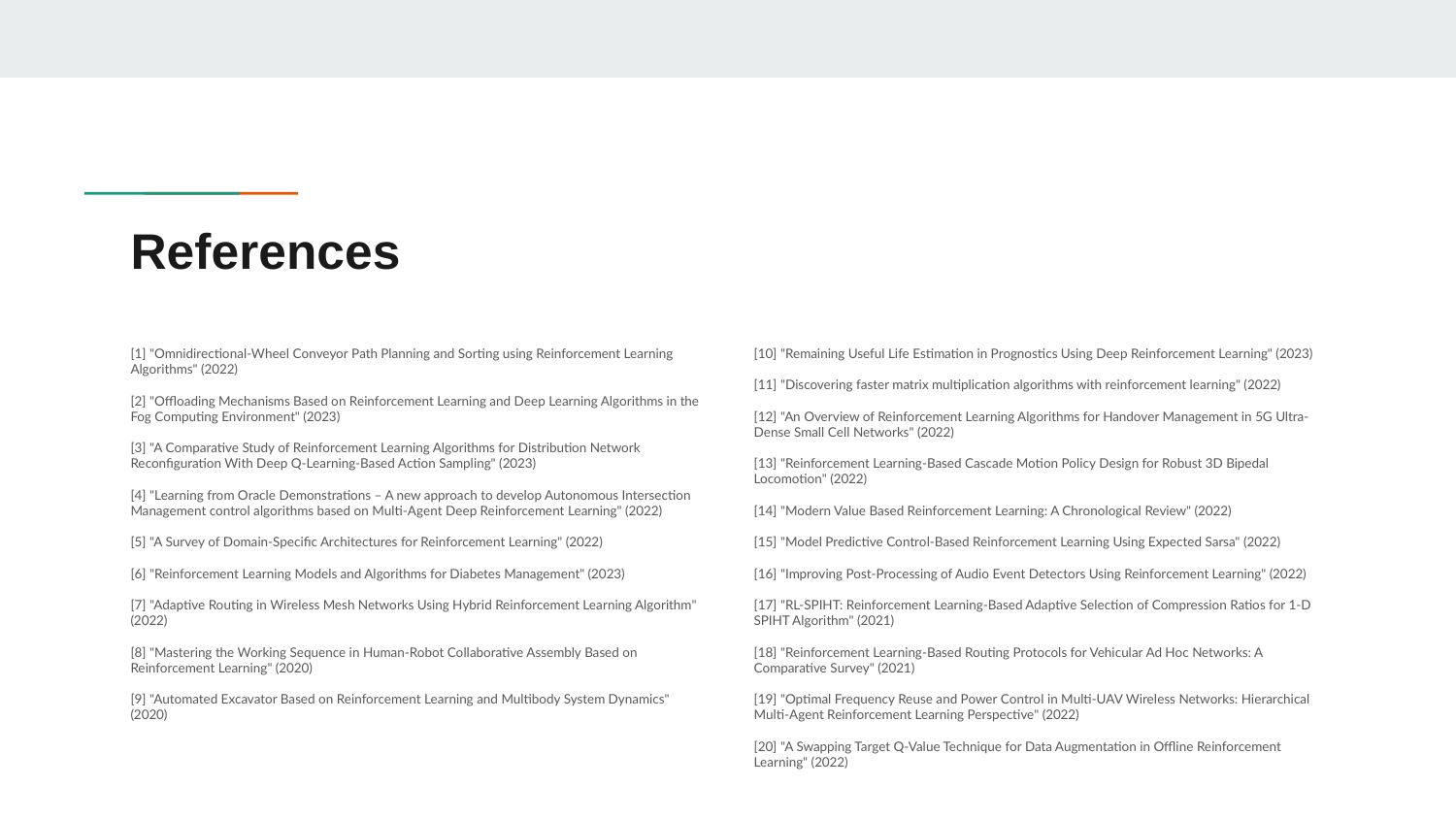

# References
[1] "Omnidirectional-Wheel Conveyor Path Planning and Sorting using Reinforcement Learning Algorithms" (2022)

[2] "Offloading Mechanisms Based on Reinforcement Learning and Deep Learning Algorithms in the Fog Computing Environment" (2023)

[3] "A Comparative Study of Reinforcement Learning Algorithms for Distribution Network Reconfiguration With Deep Q-Learning-Based Action Sampling" (2023)

[4] "Learning from Oracle Demonstrations – A new approach to develop Autonomous Intersection Management control algorithms based on Multi-Agent Deep Reinforcement Learning" (2022)

[5] "A Survey of Domain-Specific Architectures for Reinforcement Learning" (2022)

[6] "Reinforcement Learning Models and Algorithms for Diabetes Management" (2023)

[7] "Adaptive Routing in Wireless Mesh Networks Using Hybrid Reinforcement Learning Algorithm" (2022)

[8] "Mastering the Working Sequence in Human-Robot Collaborative Assembly Based on Reinforcement Learning" (2020)

[9] "Automated Excavator Based on Reinforcement Learning and Multibody System Dynamics" (2020)
[10] "Remaining Useful Life Estimation in Prognostics Using Deep Reinforcement Learning" (2023)

[11] "Discovering faster matrix multiplication algorithms with reinforcement learning" (2022)

[12] "An Overview of Reinforcement Learning Algorithms for Handover Management in 5G Ultra-Dense Small Cell Networks" (2022)

[13] "Reinforcement Learning-Based Cascade Motion Policy Design for Robust 3D Bipedal Locomotion" (2022)

[14] "Modern Value Based Reinforcement Learning: A Chronological Review" (2022)

[15] "Model Predictive Control-Based Reinforcement Learning Using Expected Sarsa" (2022)

[16] "Improving Post-Processing of Audio Event Detectors Using Reinforcement Learning" (2022)

[17] "RL-SPIHT: Reinforcement Learning-Based Adaptive Selection of Compression Ratios for 1-D SPIHT Algorithm" (2021)

[18] "Reinforcement Learning-Based Routing Protocols for Vehicular Ad Hoc Networks: A Comparative Survey" (2021)

[19] "Optimal Frequency Reuse and Power Control in Multi-UAV Wireless Networks: Hierarchical Multi-Agent Reinforcement Learning Perspective" (2022)

[20] "A Swapping Target Q-Value Technique for Data Augmentation in Offline Reinforcement Learning" (2022)